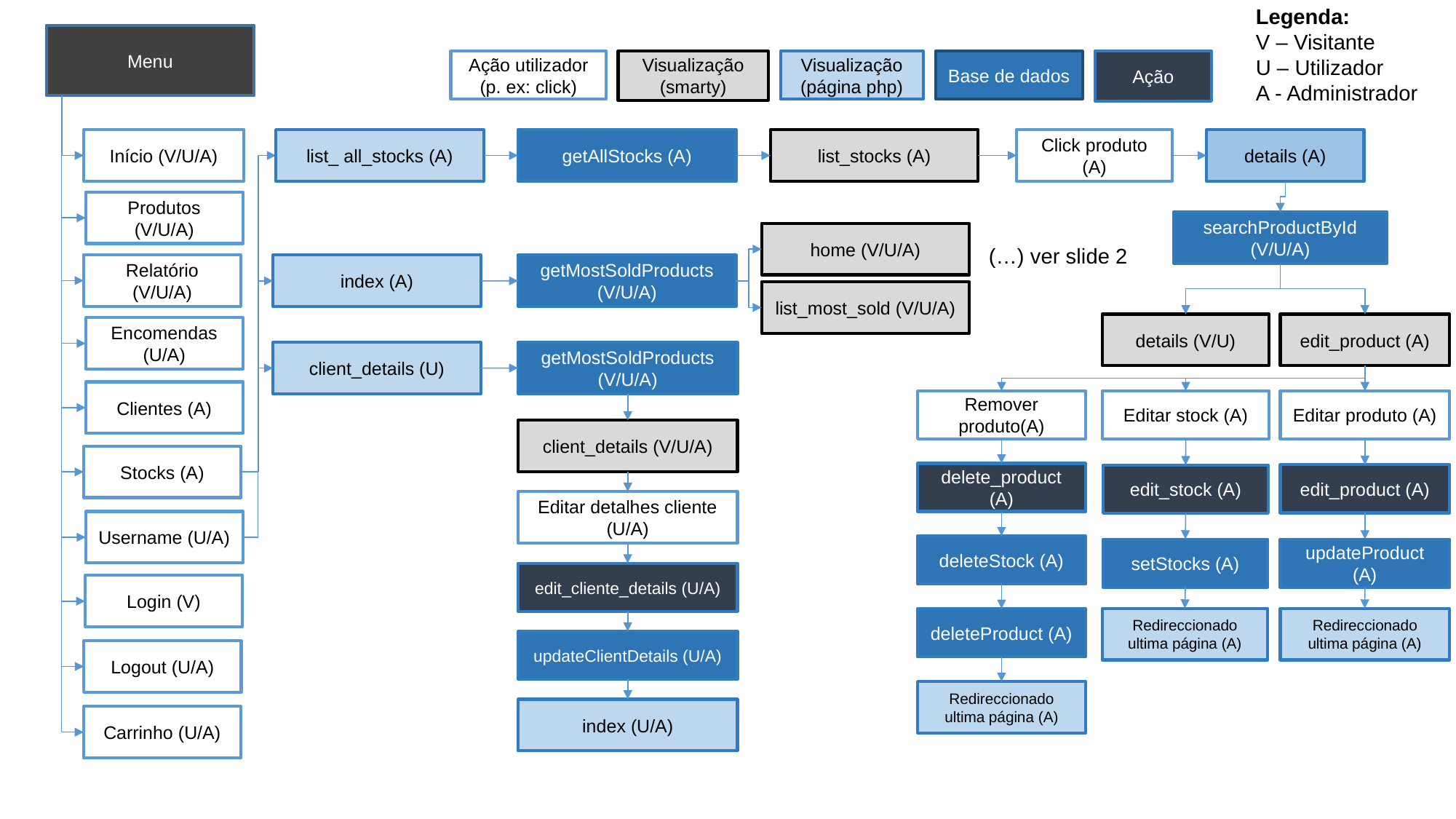

Legenda:
V – Visitante
U – Utilizador
A - Administrador
Menu
Ação utilizador (p. ex: click)
Visualização (smarty)
Visualização (página php)
Base de dados
Ação
Início (V/U/A)
list_ all_stocks (A)
getAllStocks (A)
list_stocks (A)
Click produto (A)
details (A)
Produtos (V/U/A)
searchProductById (V/U/A)
home (V/U/A)
(…) ver slide 2
Relatório (V/U/A)
getMostSoldProducts (V/U/A)
index (A)
list_most_sold (V/U/A)
details (V/U)
edit_product (A)
Encomendas (U/A)
client_details (U)
getMostSoldProducts (V/U/A)
Clientes (A)
Remover produto(A)
Editar stock (A)
Editar produto (A)
client_details (V/U/A)
Stocks (A)
delete_product (A)
edit_product (A)
edit_stock (A)
Editar detalhes cliente (U/A)
Username (U/A)
deleteStock (A)
setStocks (A)
updateProduct (A)
edit_cliente_details (U/A)
Login (V)
Redireccionado ultima página (A)
Redireccionado ultima página (A)
deleteProduct (A)
updateClientDetails (U/A)
Logout (U/A)
Redireccionado ultima página (A)
index (U/A)
Carrinho (U/A)